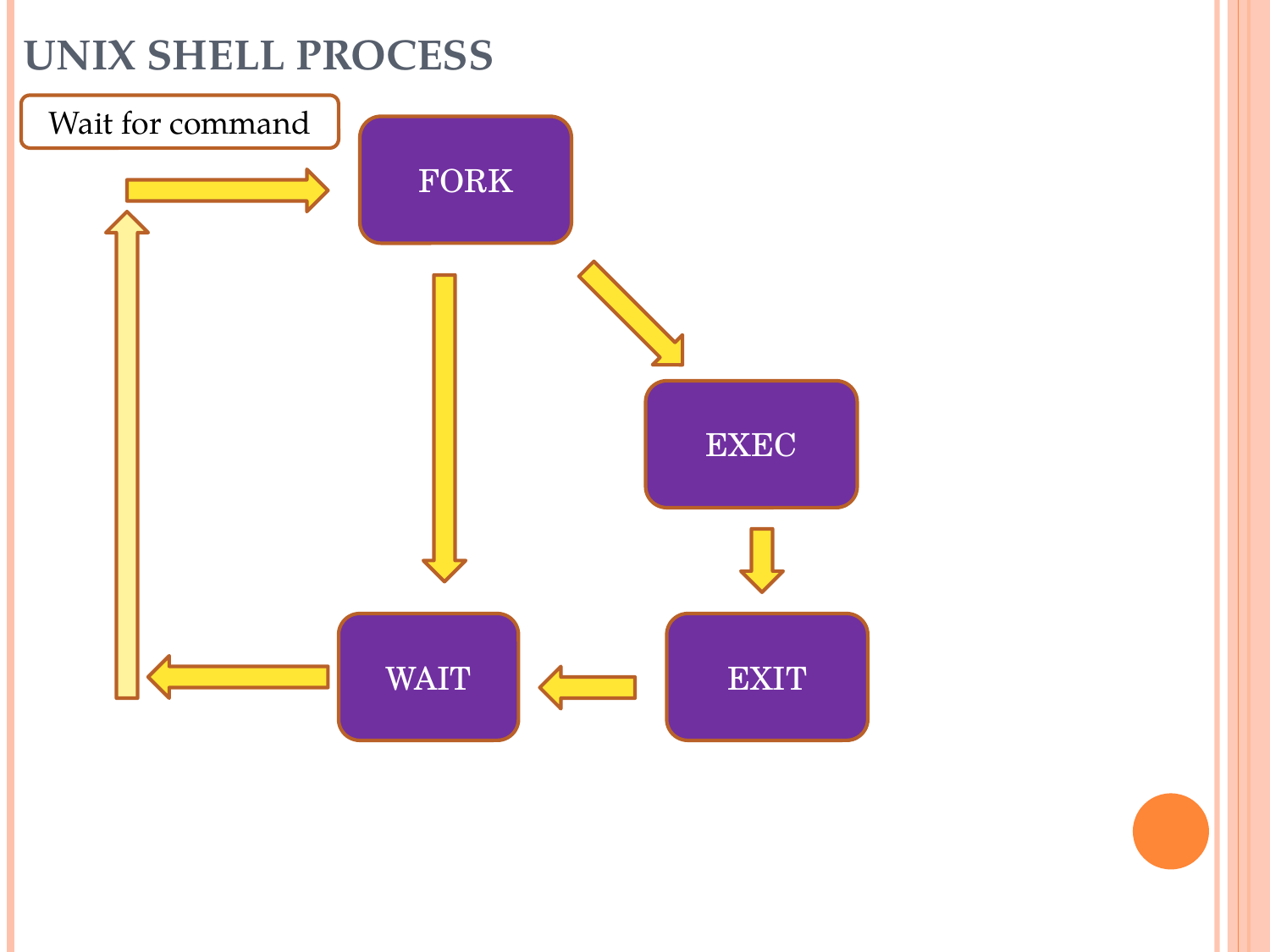

# Unix Shell process

Wait for command
FORK

EXEC

WAIT
EXIT